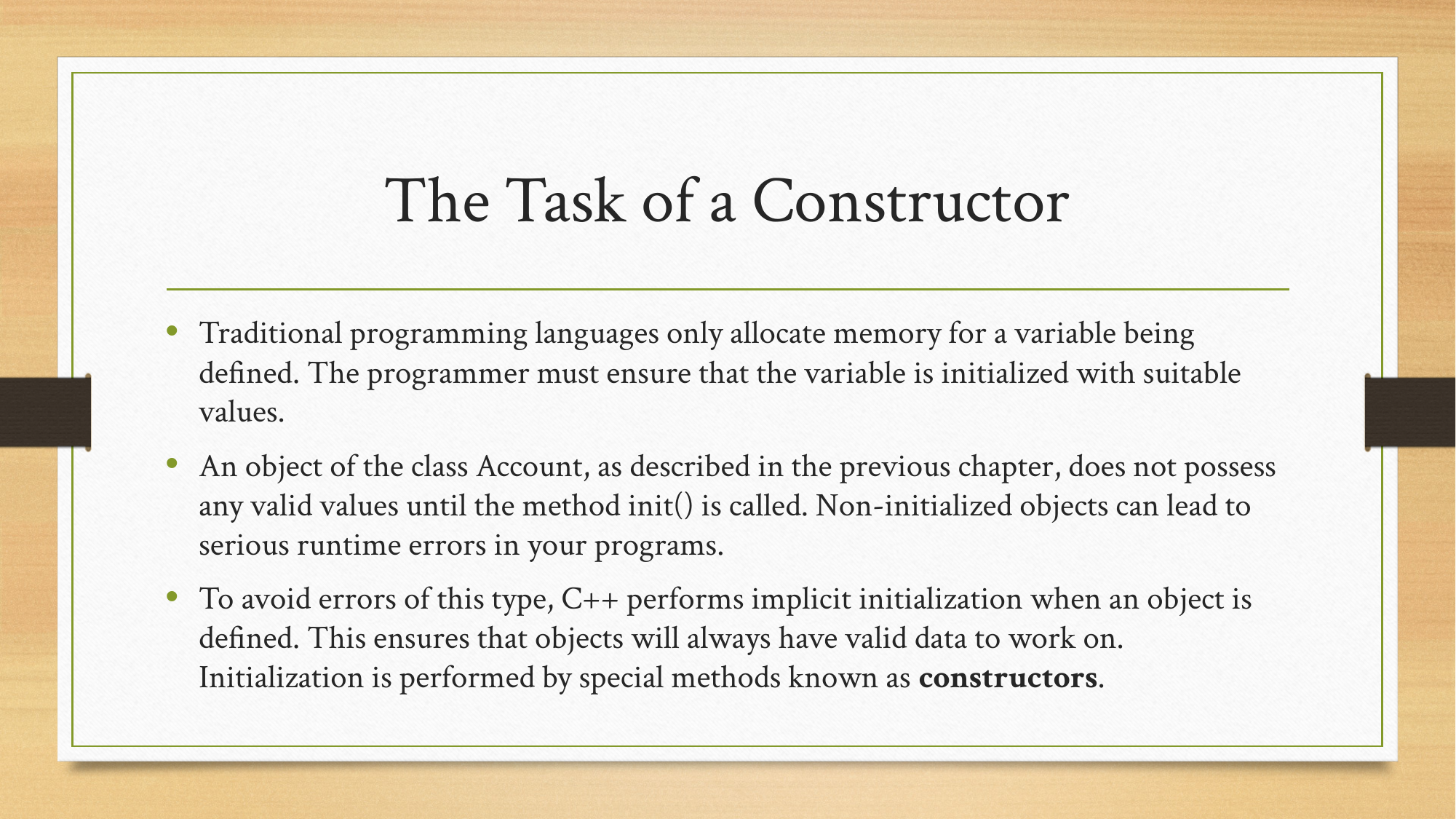

# The Task of a Constructor
Traditional programming languages only allocate memory for a variable being defined. The programmer must ensure that the variable is initialized with suitable values.
An object of the class Account, as described in the previous chapter, does not possess any valid values until the method init() is called. Non-initialized objects can lead to serious runtime errors in your programs.
To avoid errors of this type, C++ performs implicit initialization when an object is defined. This ensures that objects will always have valid data to work on. Initialization is performed by special methods known as constructors.